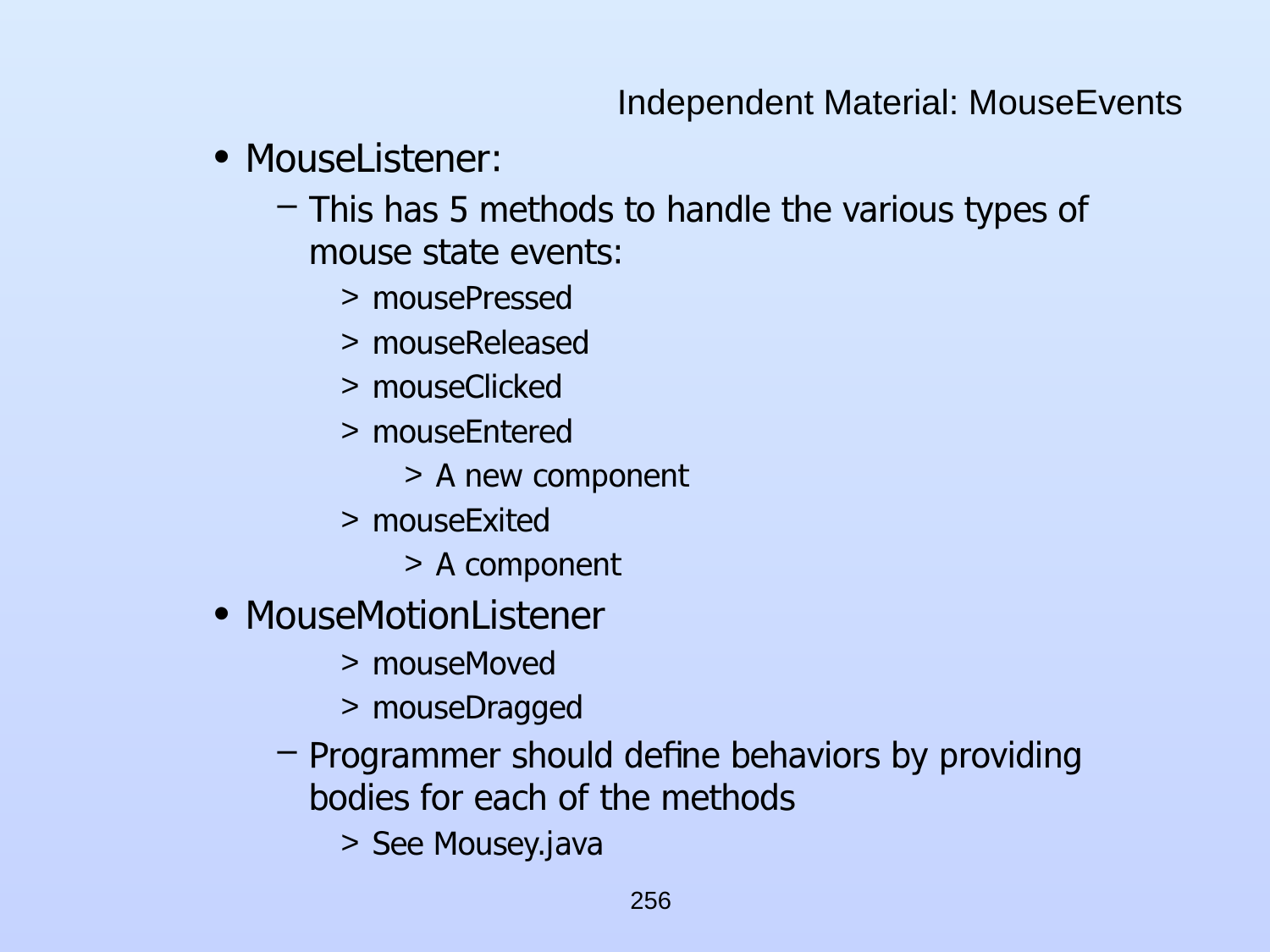

# Independent Material: MouseEvents
MouseListener:
This has 5 methods to handle the various types of mouse state events:
mousePressed
mouseReleased
mouseClicked
mouseEntered
A new component
mouseExited
A component
MouseMotionListener
mouseMoved
mouseDragged
Programmer should define behaviors by providing bodies for each of the methods
See Mousey.java
256